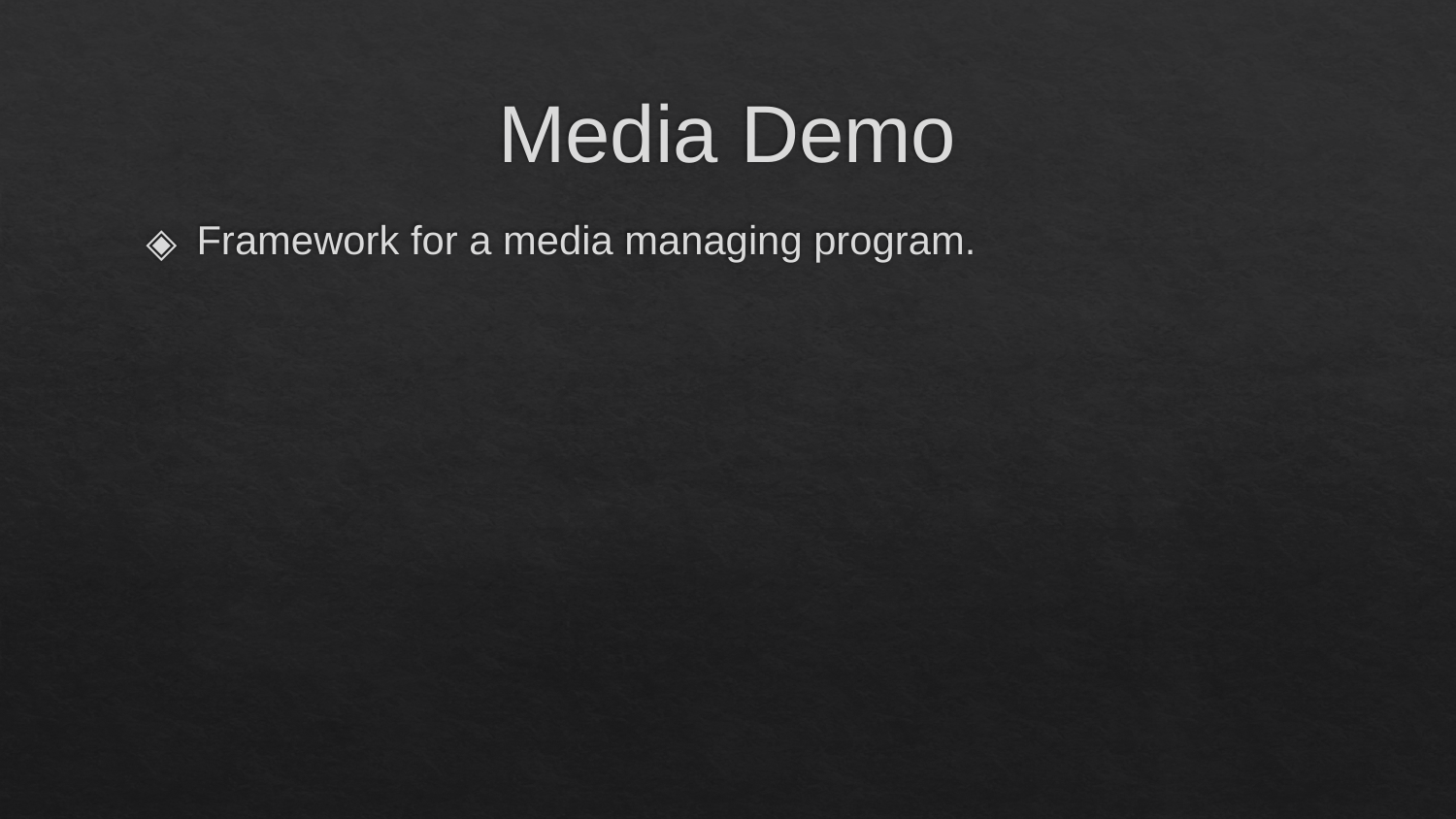

# Media Demo
Framework for a media managing program.